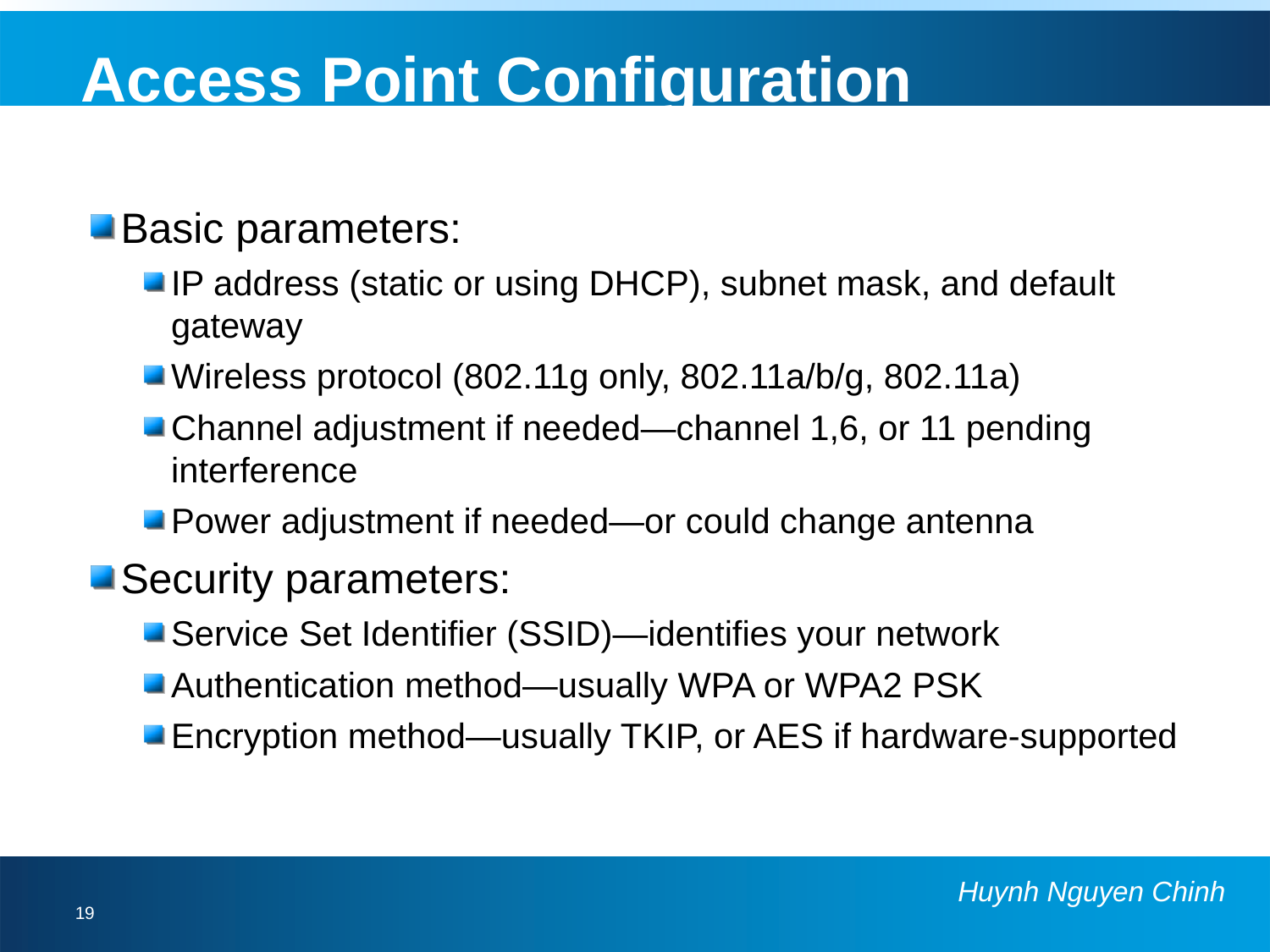

# Access Point Configuration
Basic parameters:
IP address (static or using DHCP), subnet mask, and default gateway
Wireless protocol (802.11g only, 802.11a/b/g, 802.11a)
Channel adjustment if needed—channel 1,6, or 11 pending interference
Power adjustment if needed—or could change antenna
Security parameters:
Service Set Identifier (SSID)—identifies your network
Authentication method—usually WPA or WPA2 PSK
Encryption method—usually TKIP, or AES if hardware-supported